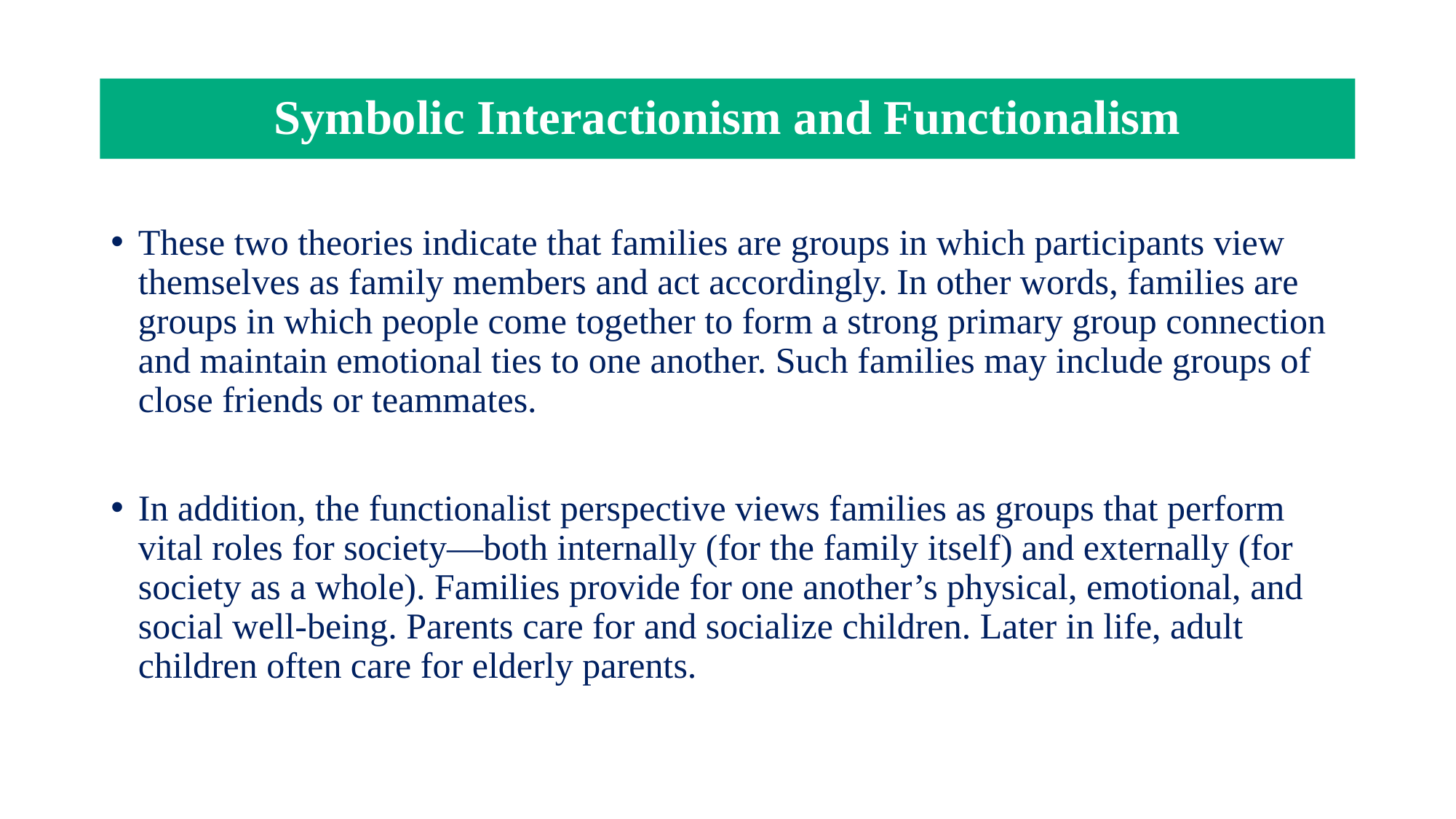

# Symbolic Interactionism and Functionalism
These two theories indicate that families are groups in which participants view themselves as family members and act accordingly. In other words, families are groups in which people come together to form a strong primary group connection and maintain emotional ties to one another. Such families may include groups of close friends or teammates.

In addition, the functionalist perspective views families as groups that perform vital roles for society—both internally (for the family itself) and externally (for society as a whole). Families provide for one another’s physical, emotional, and social well-being. Parents care for and socialize children. Later in life, adult children often care for elderly parents.